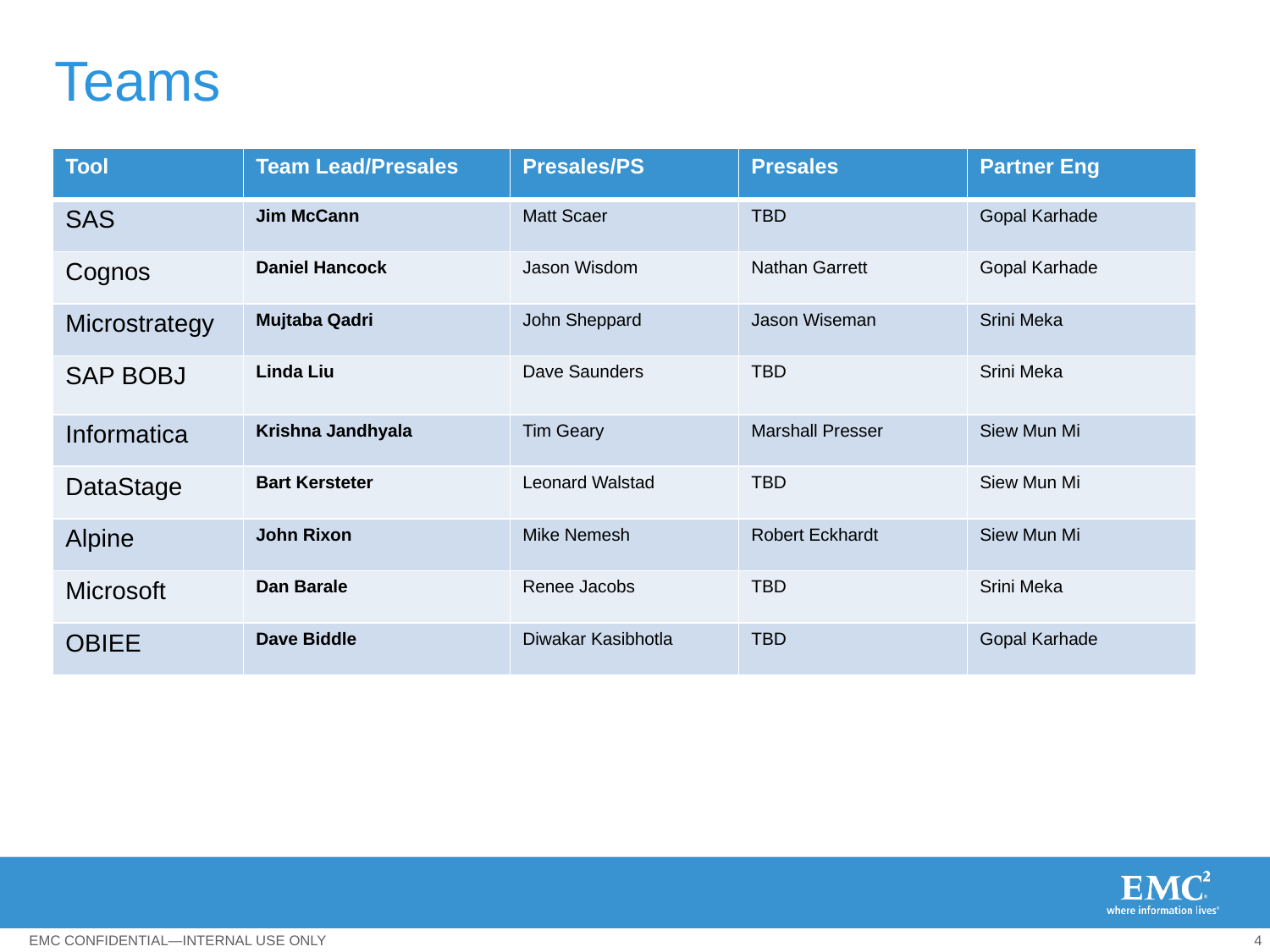

# Teams
| Tool | Team Lead/Presales | Presales/PS | Presales | Partner Eng |
| --- | --- | --- | --- | --- |
| SAS | Jim McCann | Matt Scaer | TBD | Gopal Karhade |
| Cognos | Daniel Hancock | Jason Wisdom | Nathan Garrett | Gopal Karhade |
| Microstrategy | Mujtaba Qadri | John Sheppard | Jason Wiseman | Srini Meka |
| SAP BOBJ | Linda Liu | Dave Saunders | TBD | Srini Meka |
| Informatica | Krishna Jandhyala | Tim Geary | Marshall Presser | Siew Mun Mi |
| DataStage | Bart Kersteter | Leonard Walstad | TBD | Siew Mun Mi |
| Alpine | John Rixon | Mike Nemesh | Robert Eckhardt | Siew Mun Mi |
| Microsoft | Dan Barale | Renee Jacobs | TBD | Srini Meka |
| OBIEE | Dave Biddle | Diwakar Kasibhotla | TBD | Gopal Karhade |